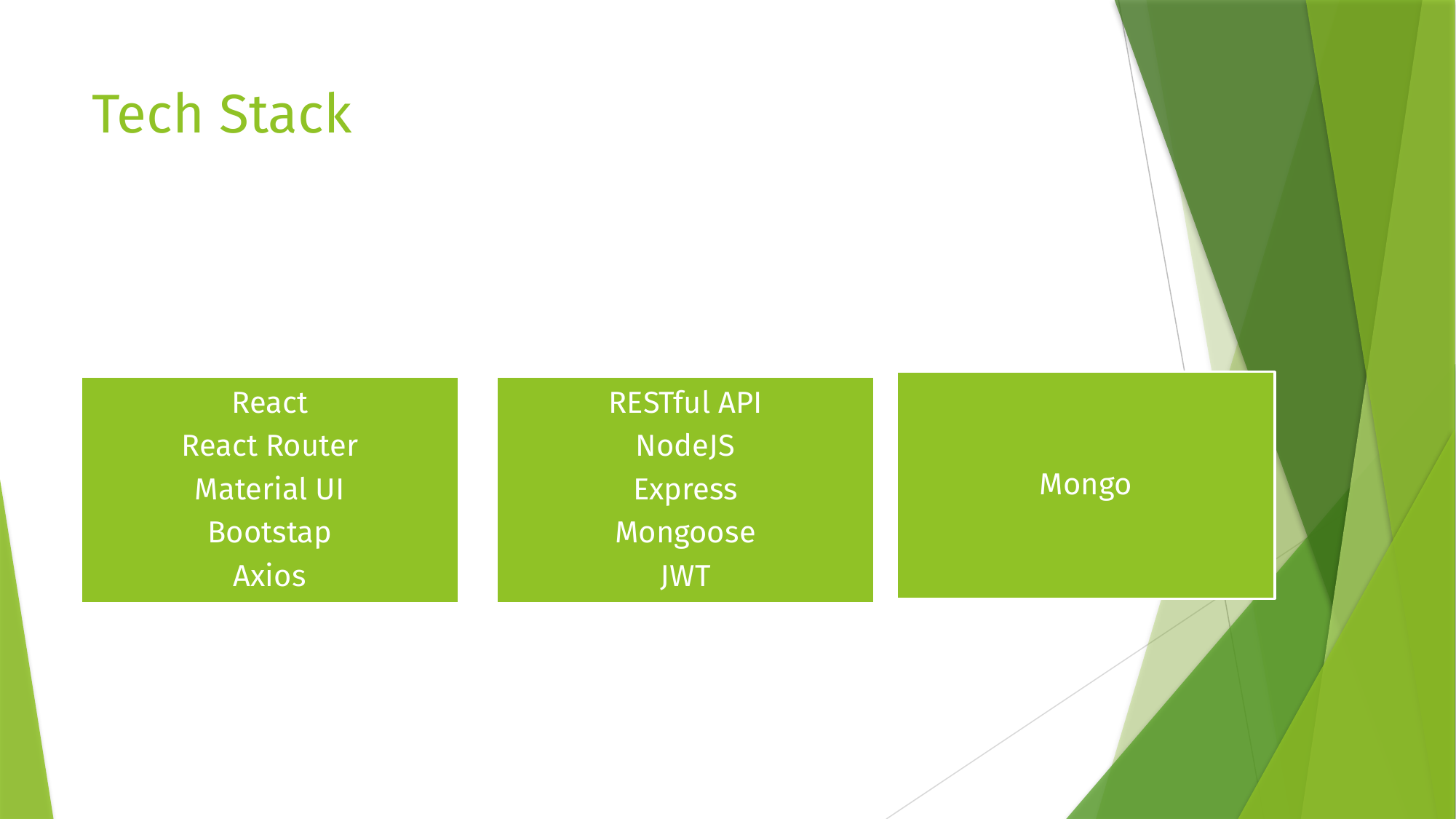

# Tech Stack
React
React Router
Material UI
Bootstap
Axios
RESTful API
NodeJS
Express
Mongoose
JWT
Mongo